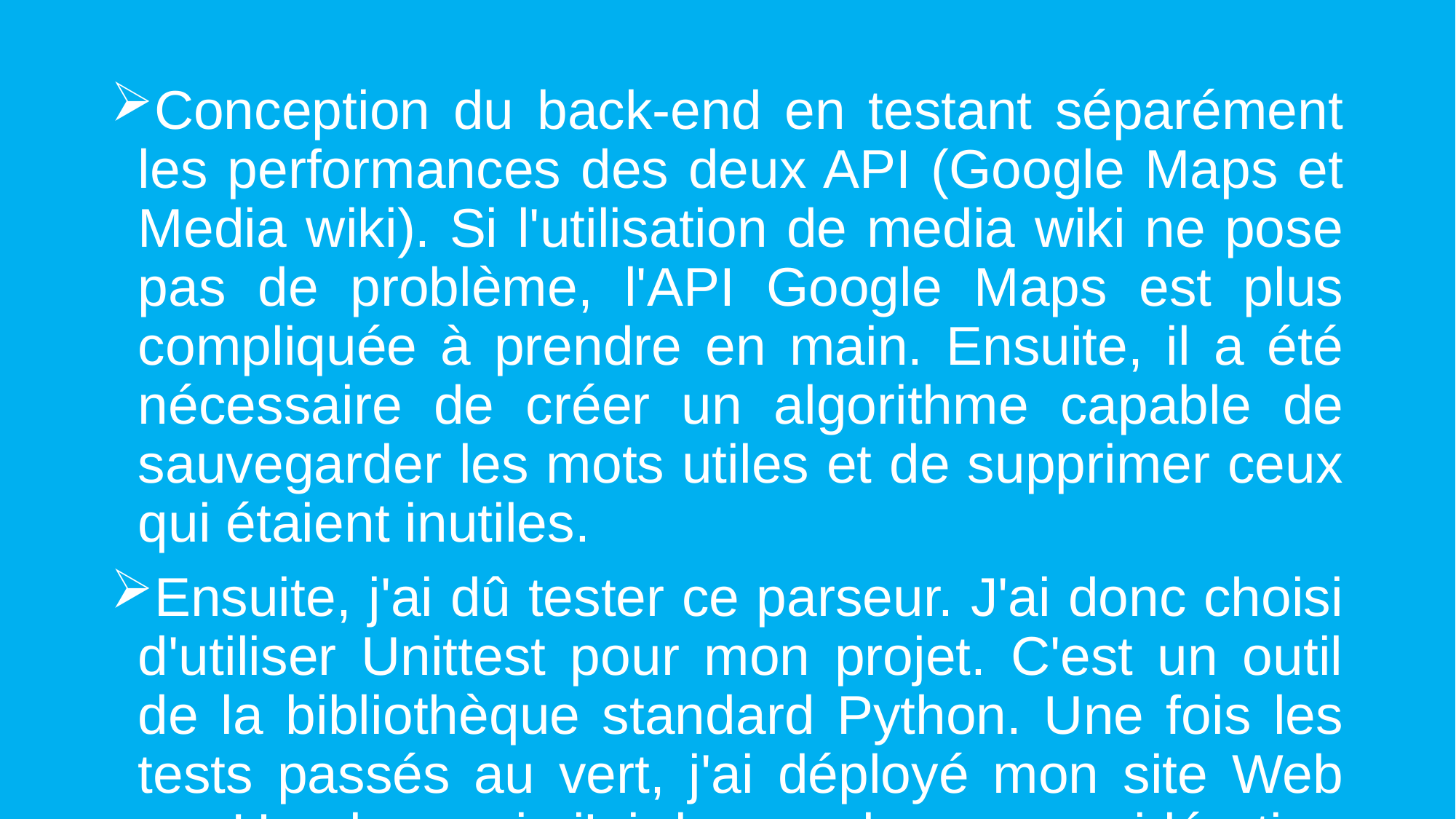

Conception du back-end en testant séparément les performances des deux API (Google Maps et Media wiki). Si l'utilisation de media wiki ne pose pas de problème, l'API Google Maps est plus compliquée à prendre en main. Ensuite, il a été nécessaire de créer un algorithme capable de sauvegarder les mots utiles et de supprimer ceux qui étaient inutiles.
Ensuite, j'ai dû tester ce parseur. J'ai donc choisi d'utiliser Unittest pour mon projet. C'est un outil de la bibliothèque standard Python. Une fois les tests passés au vert, j'ai déployé mon site Web sur Heroku, mais j’ai du prendre en considération un problème lié aux logs.
J'ai finalement réussi à mettre en ligne une application fonctionnelle.